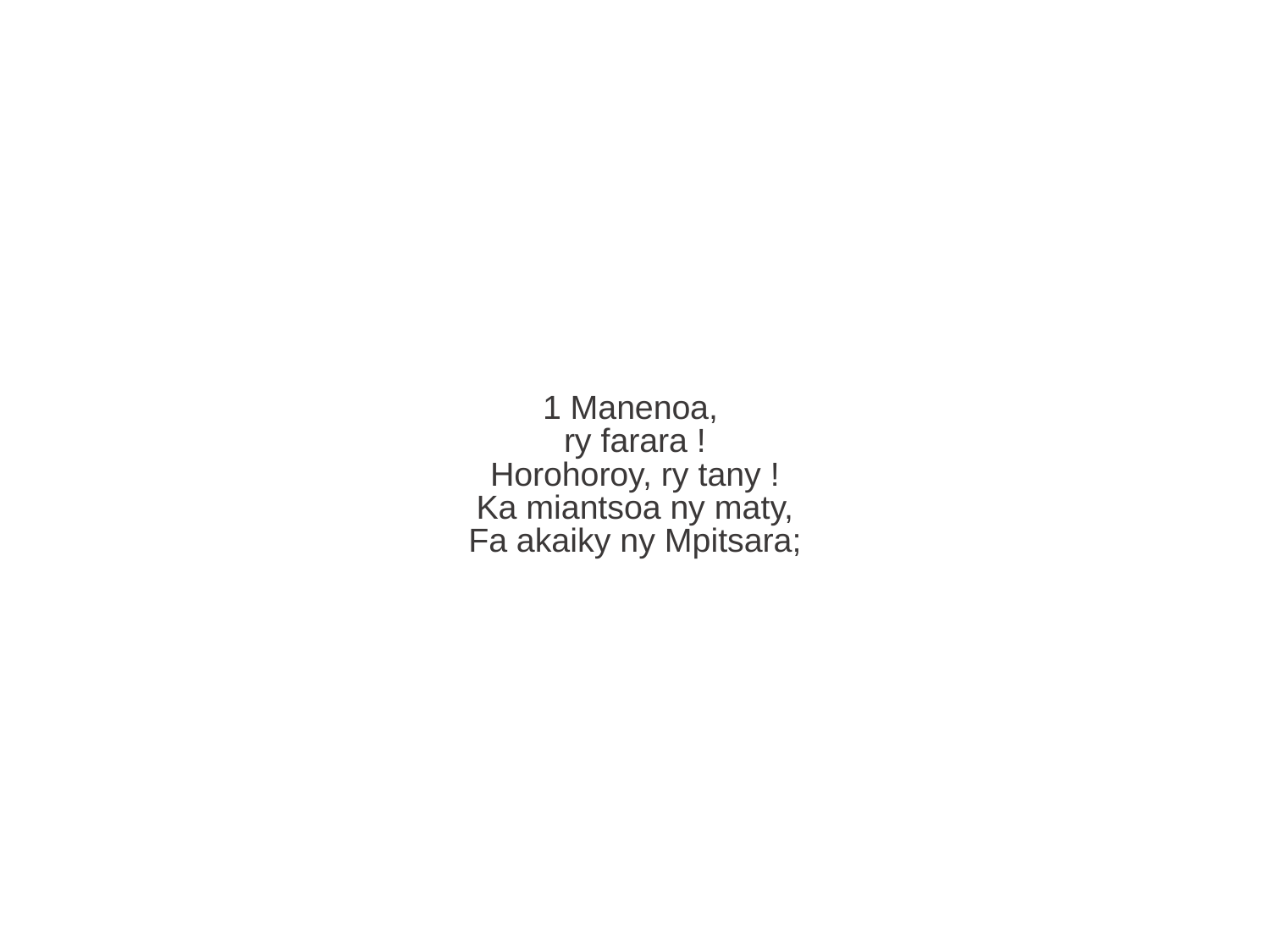

1 Manenoa,
ry farara !
Horohoroy, ry tany !
Ka miantsoa ny maty,
Fa akaiky ny Mpitsara;